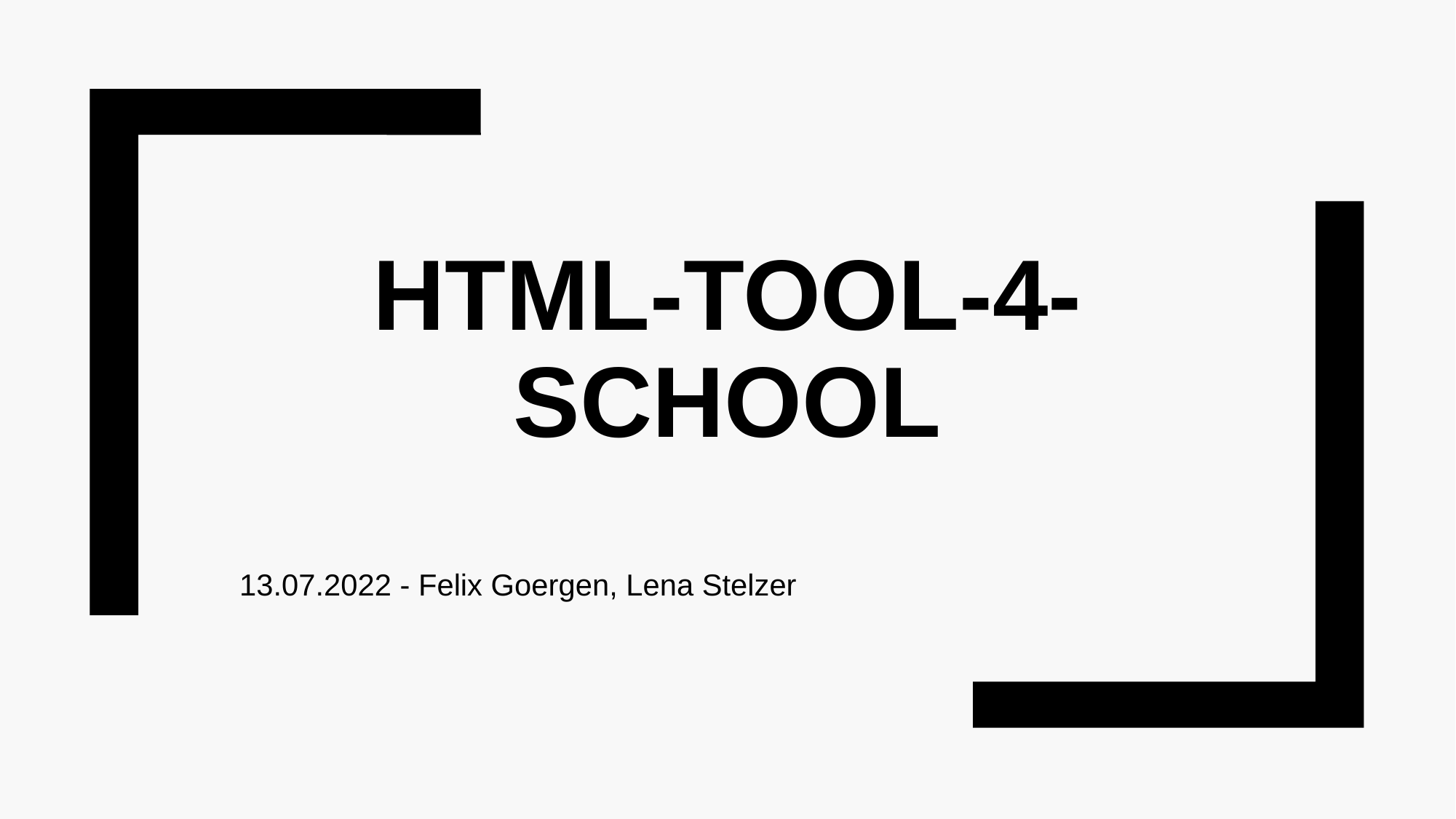

# HTML-Tool-4-School

13.07.2022 - Felix Goergen, Lena Stelzer